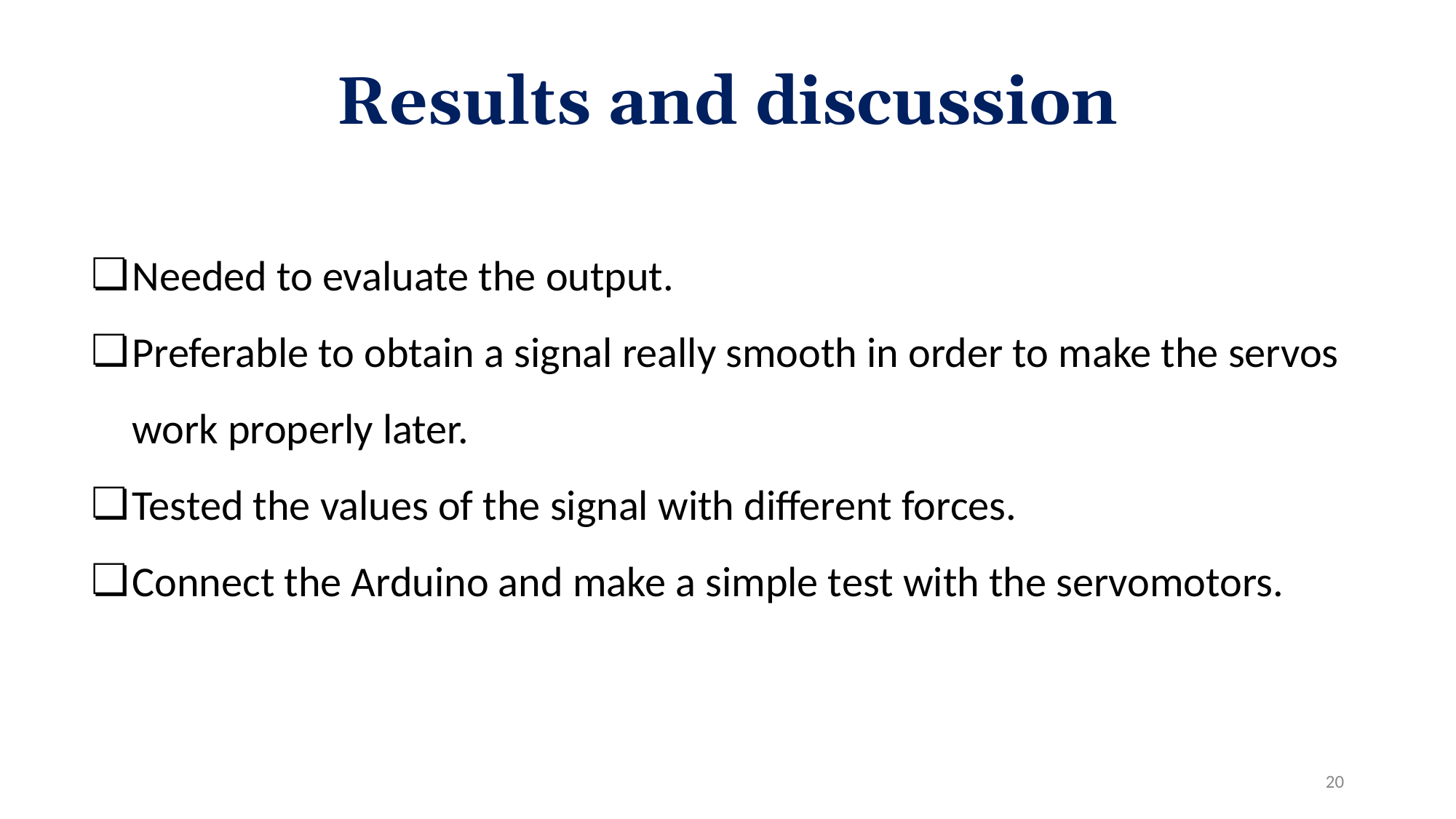

# Results and discussion

Needed to evaluate the output.
Preferable to obtain a signal really smooth in order to make the servos work properly later.
Tested the values of the signal with different forces.
Connect the Arduino and make a simple test with the servomotors.

20